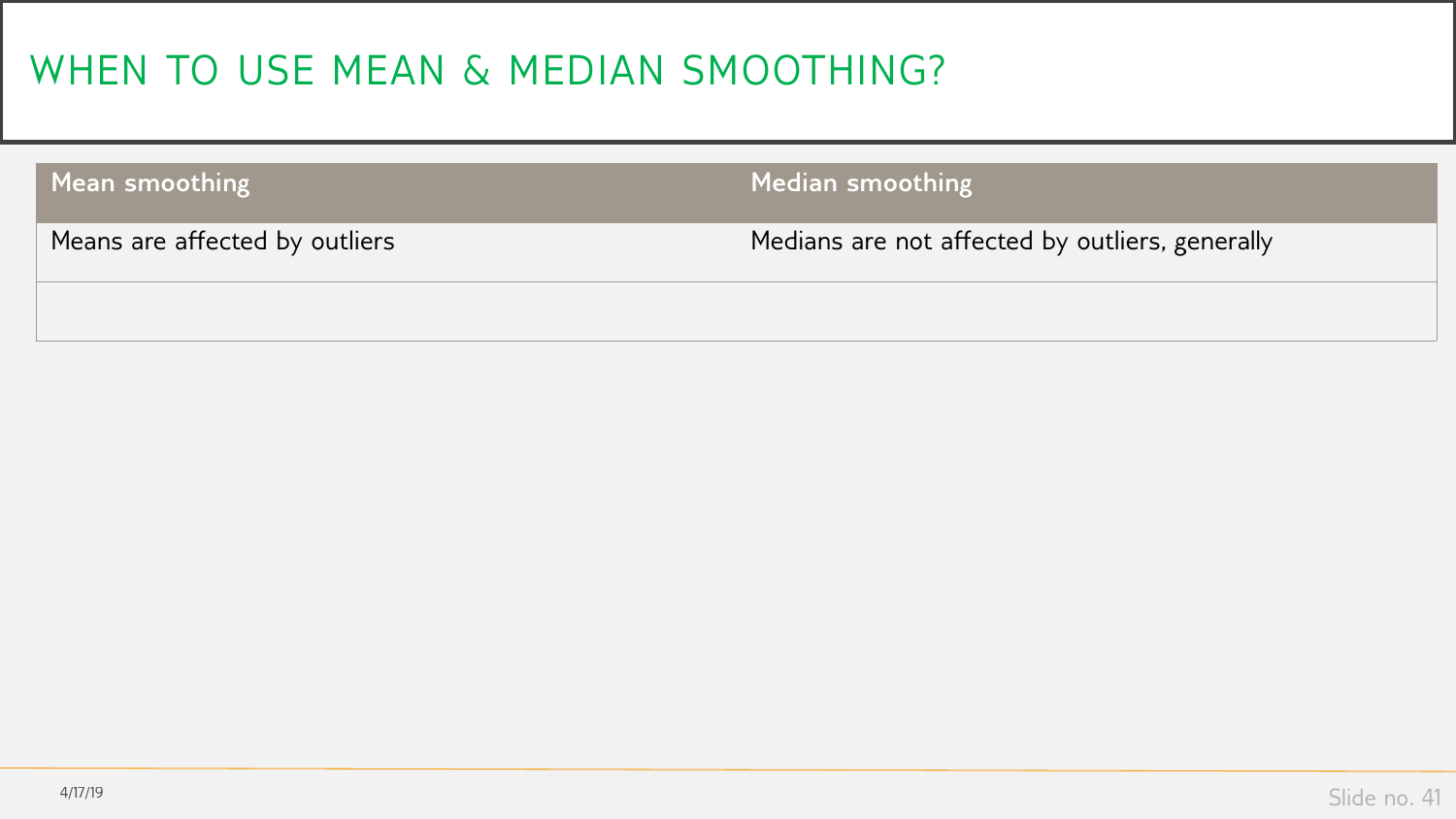

# When to use mean & median smoothing?
| Mean smoothing | Median smoothing |
| --- | --- |
| Means are affected by outliers | Medians are not affected by outliers, generally |
|  |  |
4/17/19
Slide no. 41